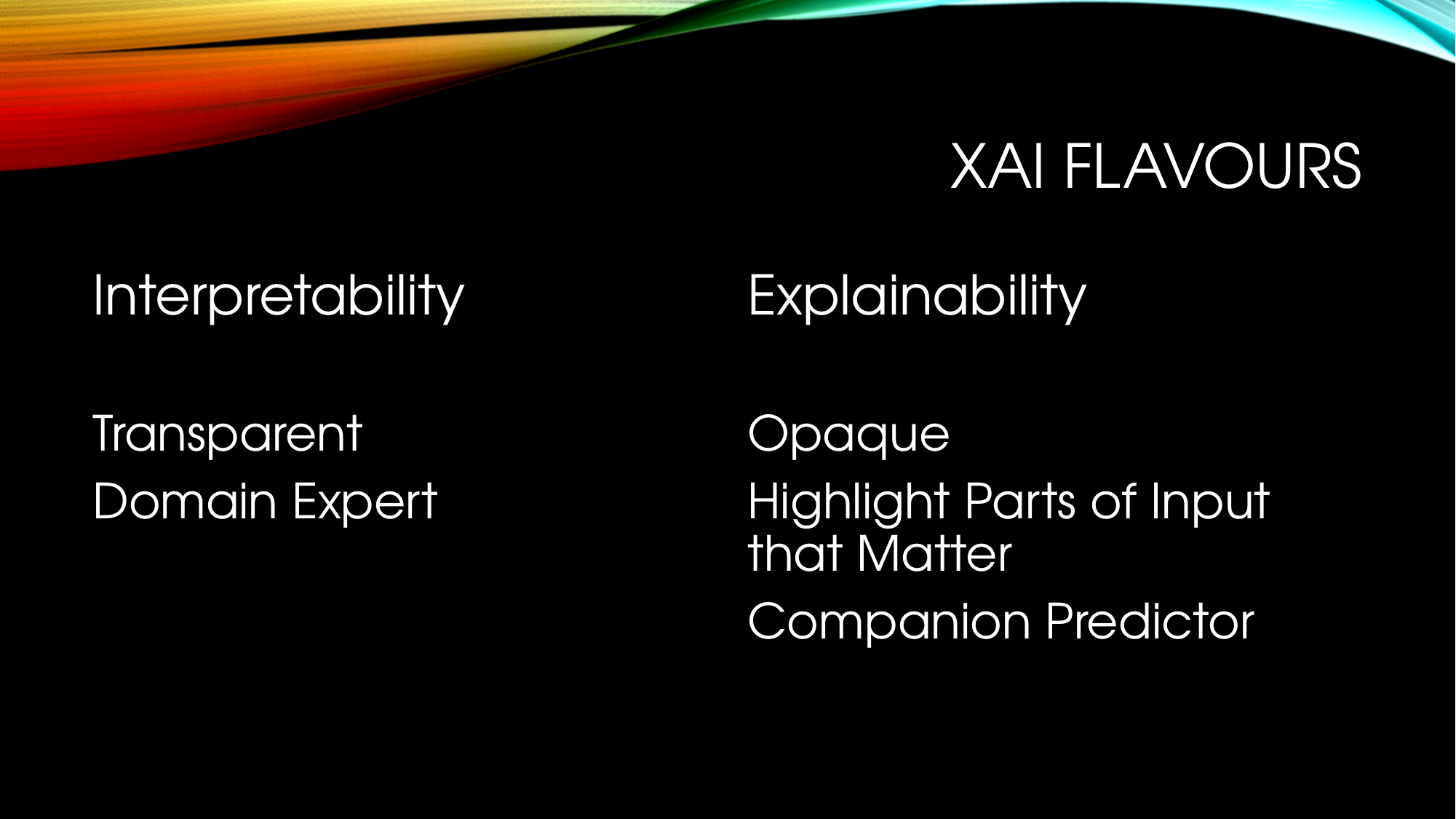

# XAI Flavours
Interpretability

Transparent
Domain Expert
Explainability

Opaque
Highlight Parts of Input that Matter
Companion Predictor